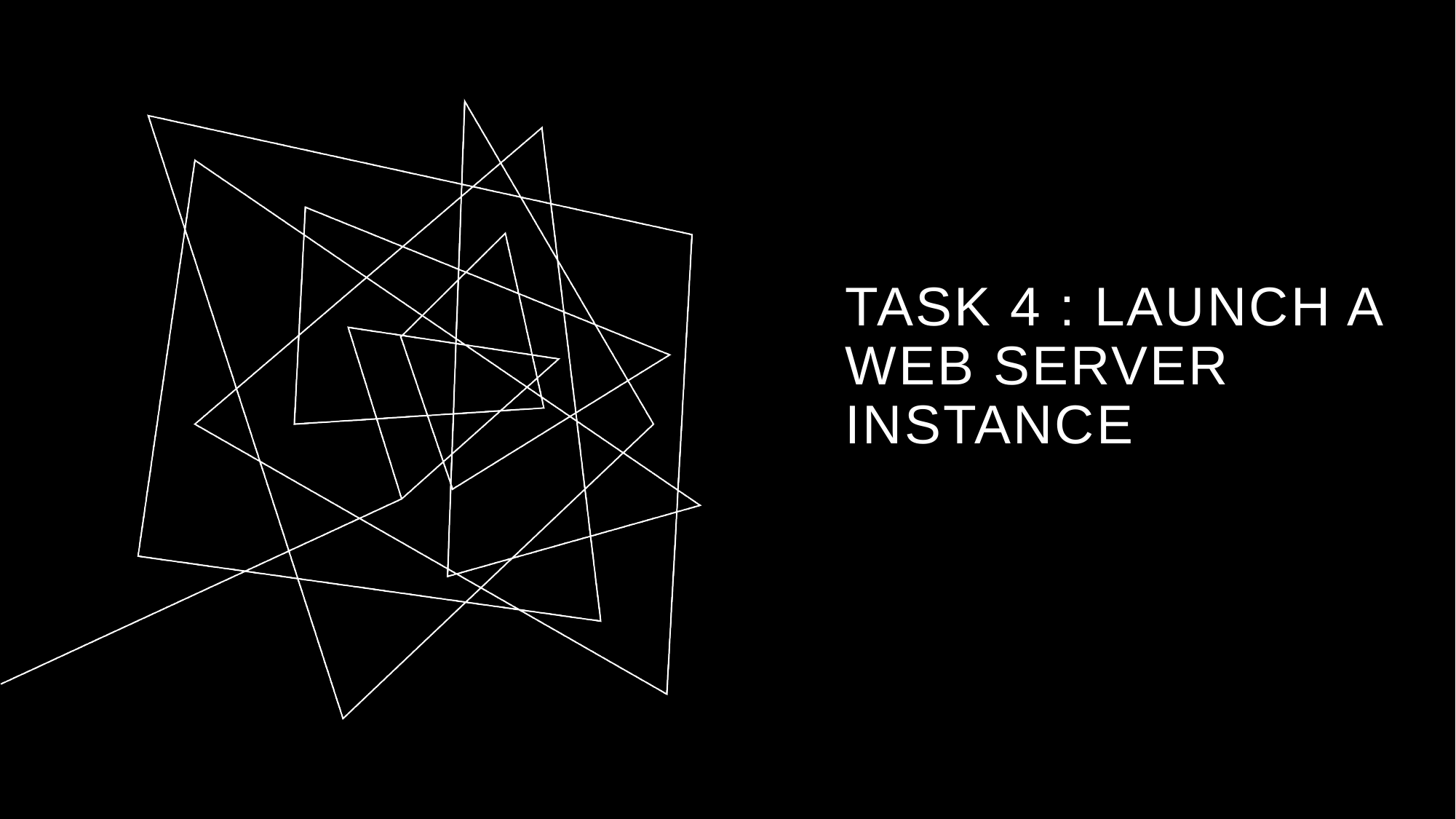

# Task 4 : LAUNCH A WEB SERVER INSTANCE